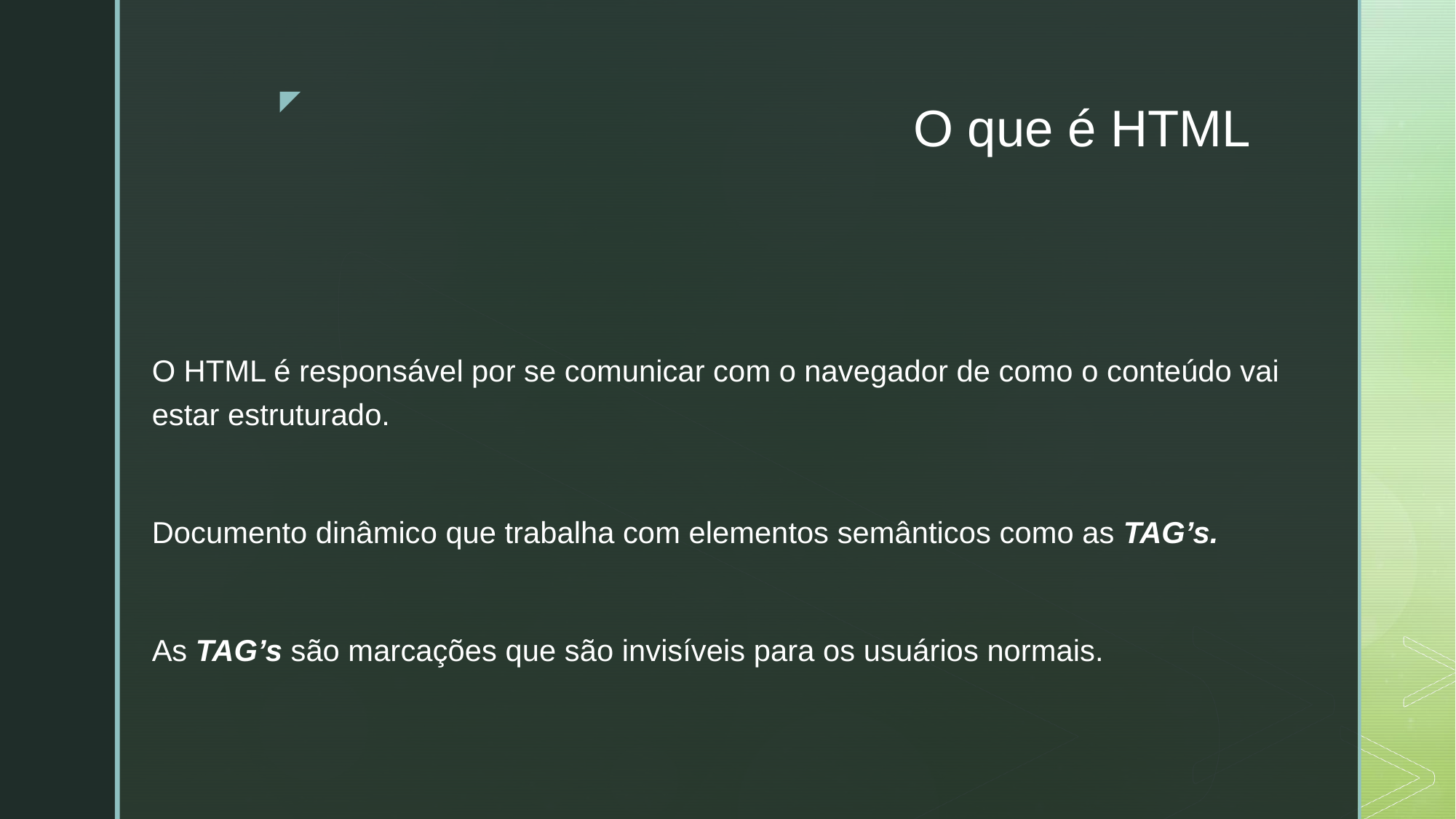

# O que é HTML
O HTML é responsável por se comunicar com o navegador de como o conteúdo vai estar estruturado.

Documento dinâmico que trabalha com elementos semânticos como as TAG’s.

As TAG’s são marcações que são invisíveis para os usuários normais.